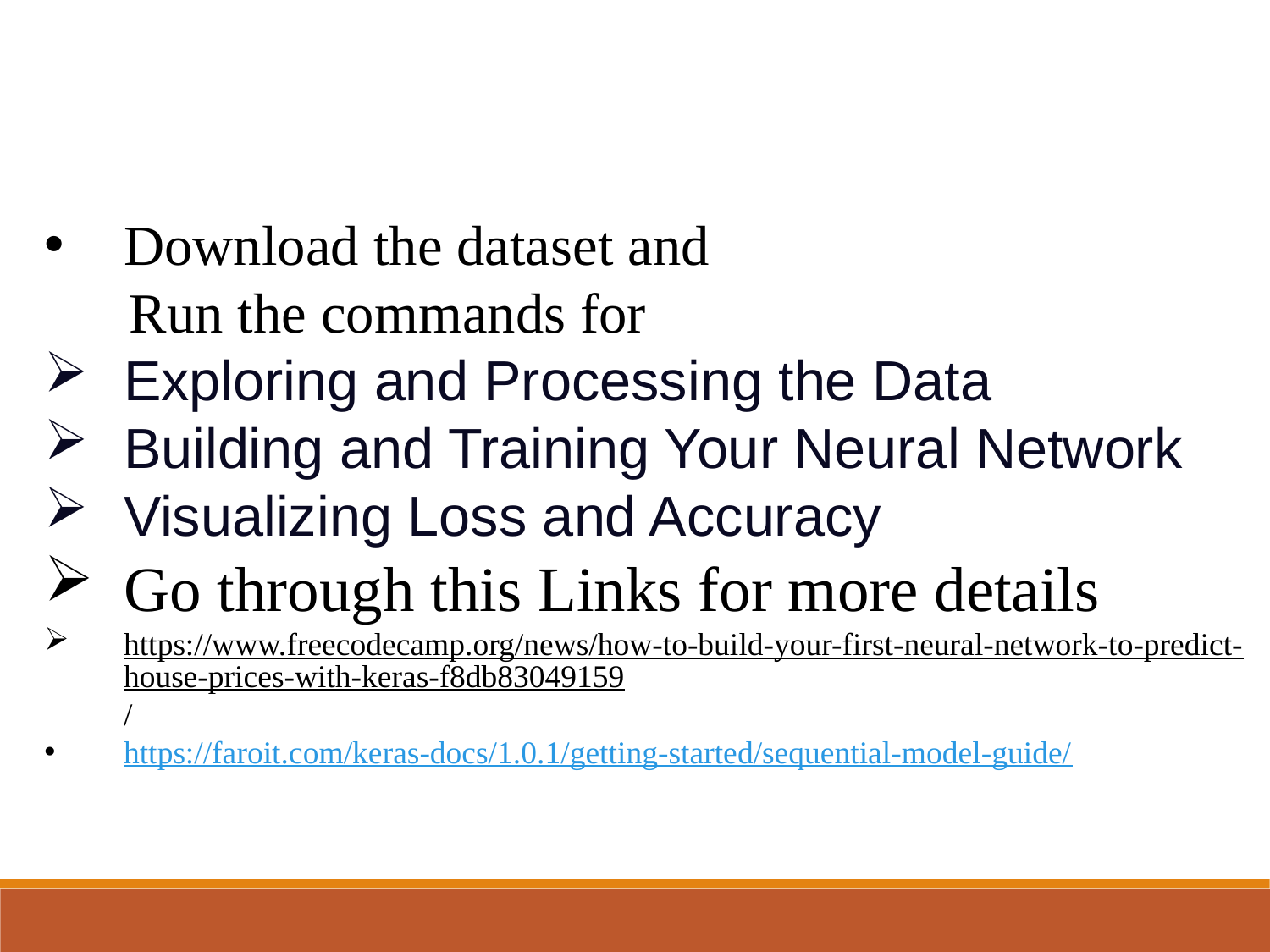

Download the dataset and
      Run the commands for
Exploring and Processing the Data
Building and Training Your Neural Network
Visualizing Loss and Accuracy
Go through this Links for more details
https://www.freecodecamp.org/news/how-to-build-your-first-neural-network-to-predict-house-prices-with-keras-f8db83049159/
https://faroit.com/keras-docs/1.0.1/getting-started/sequential-model-guide/